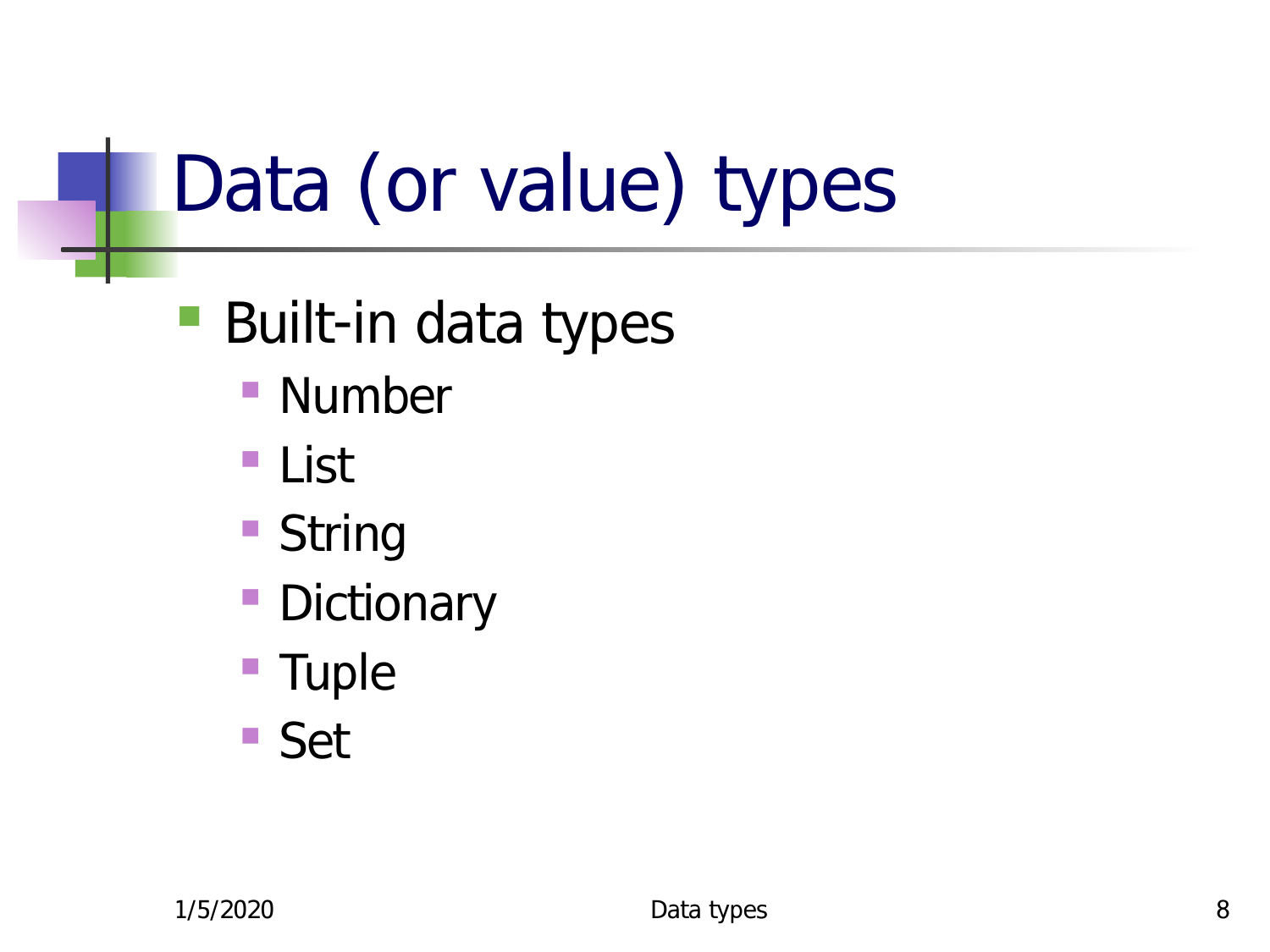

# Data (or value) types
Built-in data types
Number
List
String
Dictionary
Tuple
Set
1/5/2020
Data types
8